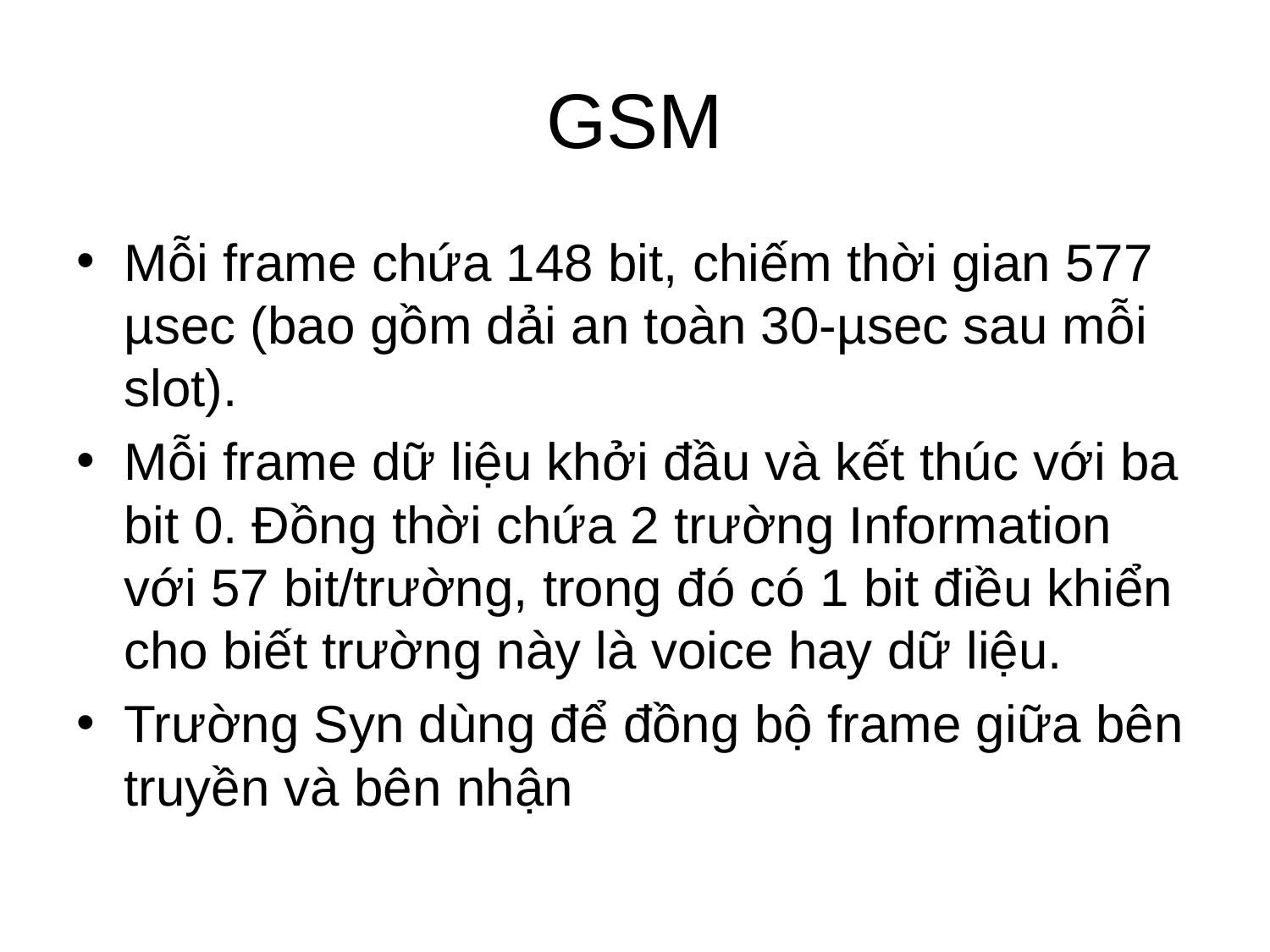

# GSM
Mỗi frame chứa 148 bit, chiếm thời gian 577 µsec (bao gồm dải an toàn 30-µsec sau mỗi slot).
Mỗi frame dữ liệu khởi đầu và kết thúc với ba bit 0. Đồng thời chứa 2 trường Information với 57 bit/trường, trong đó có 1 bit điều khiển cho biết trường này là voice hay dữ liệu.
Trường Syn dùng để đồng bộ frame giữa bên truyền và bên nhận